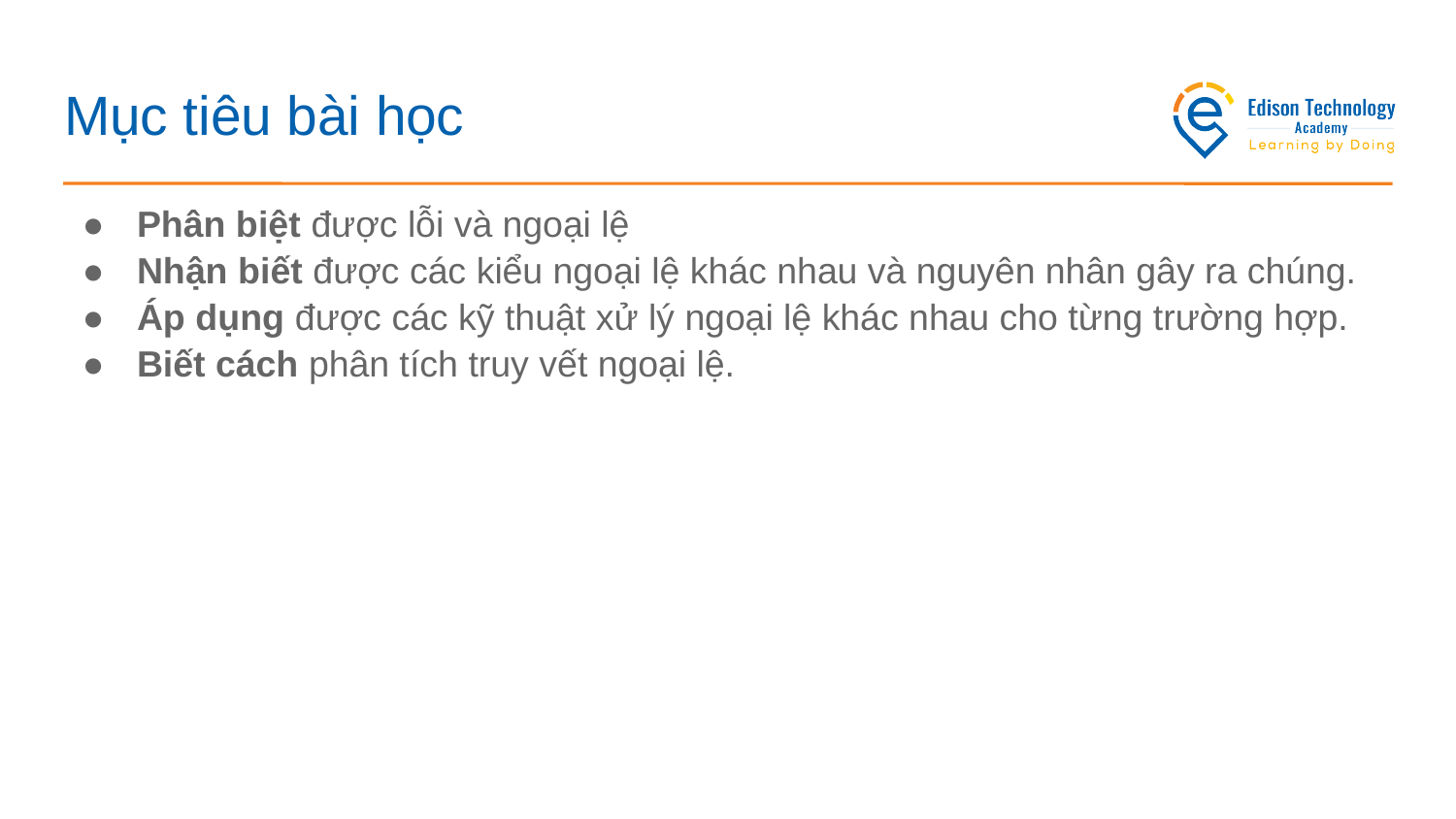

# Mục tiêu bài học
Phân biệt được lỗi và ngoại lệ
Nhận biết được các kiểu ngoại lệ khác nhau và nguyên nhân gây ra chúng.
Áp dụng được các kỹ thuật xử lý ngoại lệ khác nhau cho từng trường hợp.
Biết cách phân tích truy vết ngoại lệ.